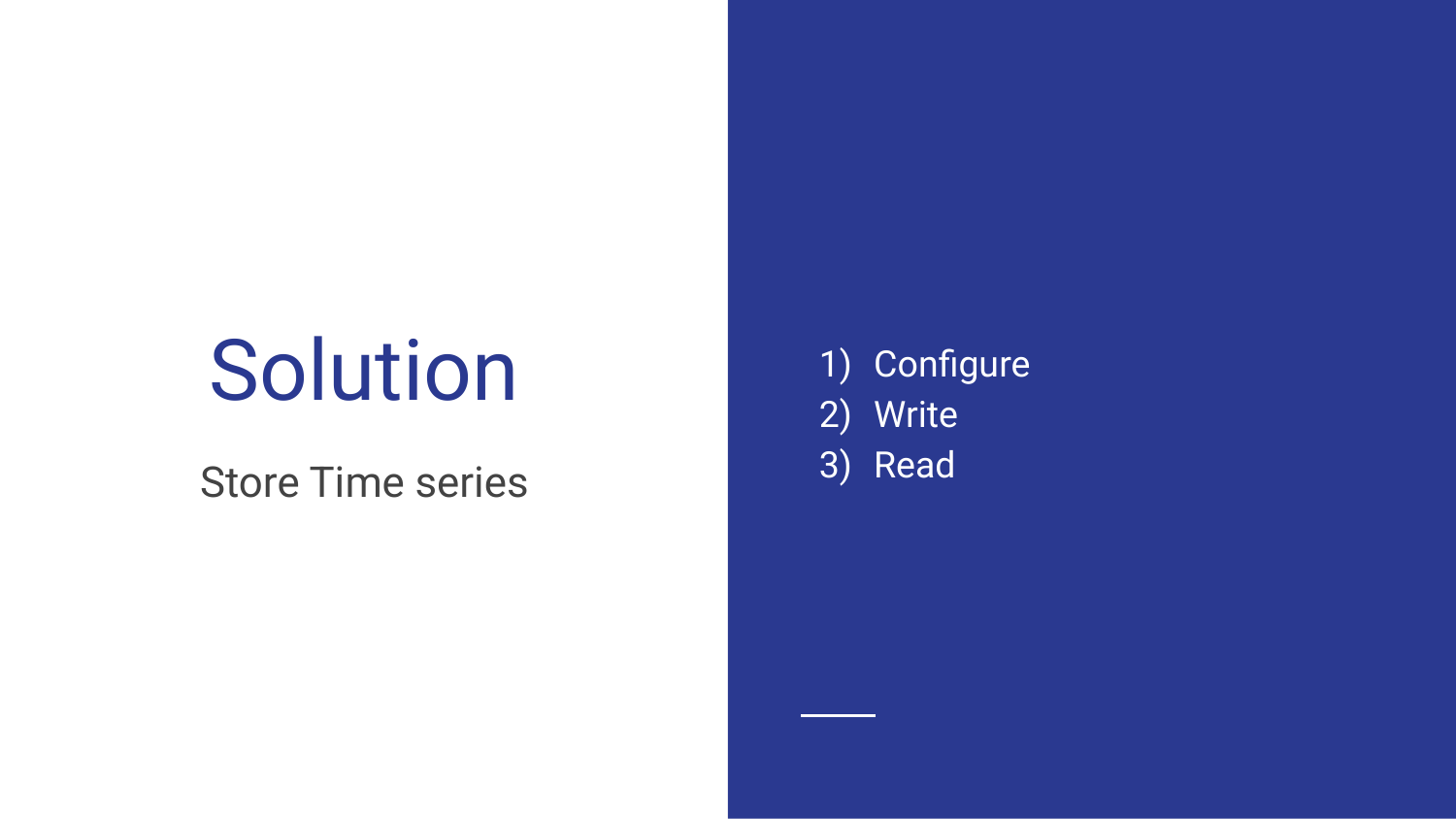

Configure
Write
Read
# Solution
Store Time series